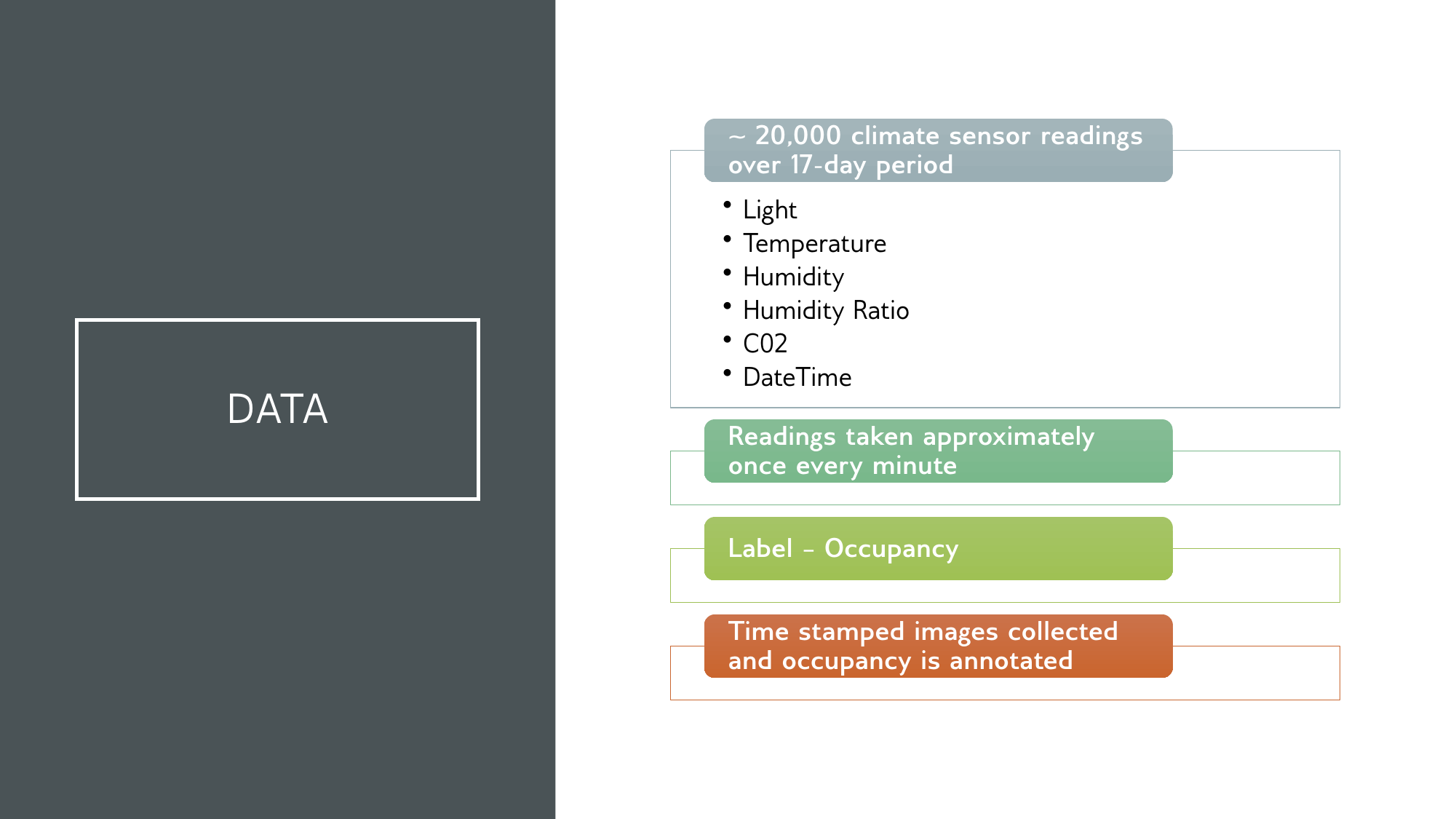

Light
Temperature
Humidity
Humidity Ratio
C02
DateTime
~ 20,000 climate sensor readings over 17-day period
Readings taken approximately once every minute
Label – Occupancy
Time stamped images collected and occupancy is annotated
# data